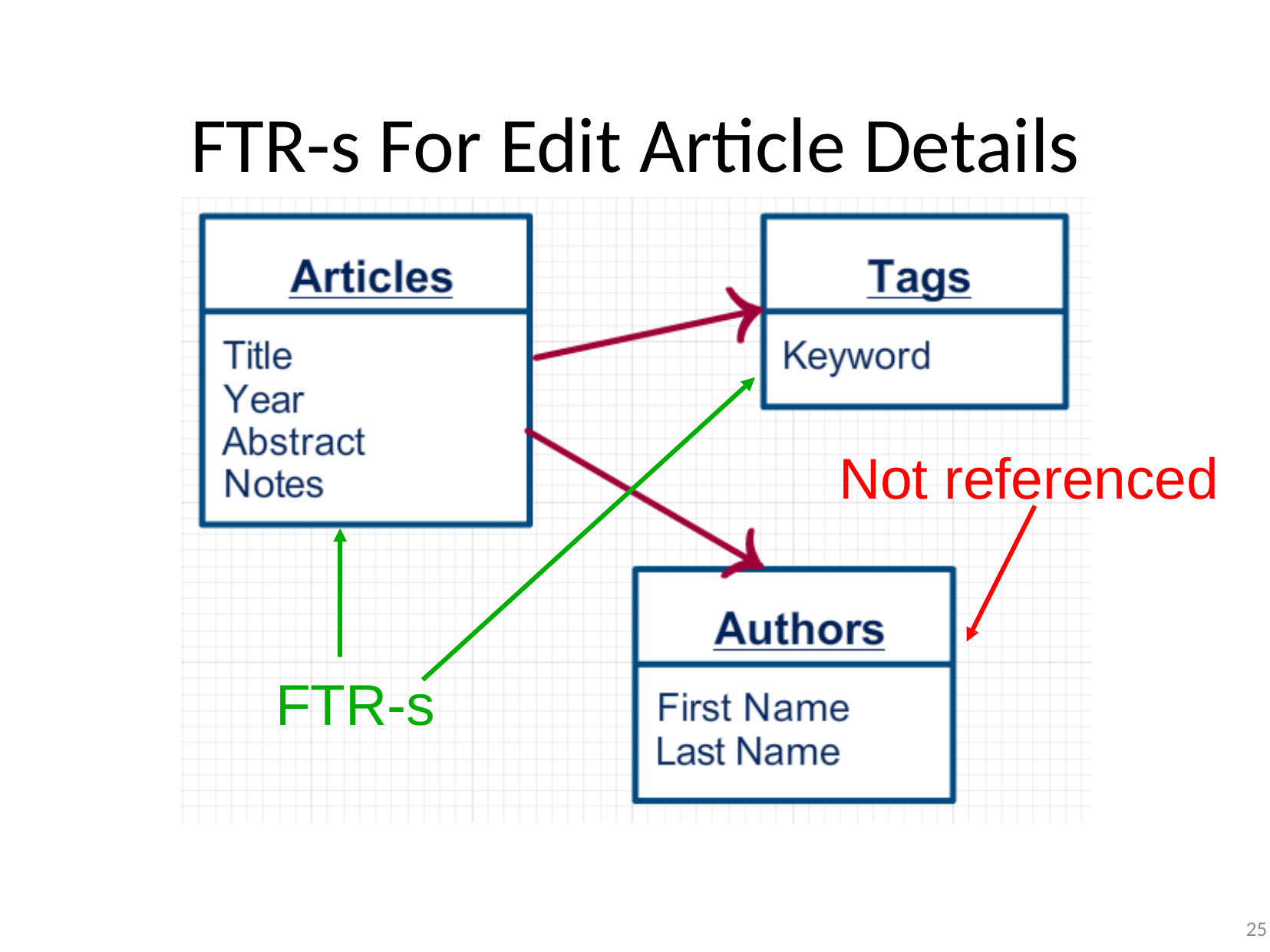

# FTR-s For Edit Article Details

Not referenced

FTR-s
25